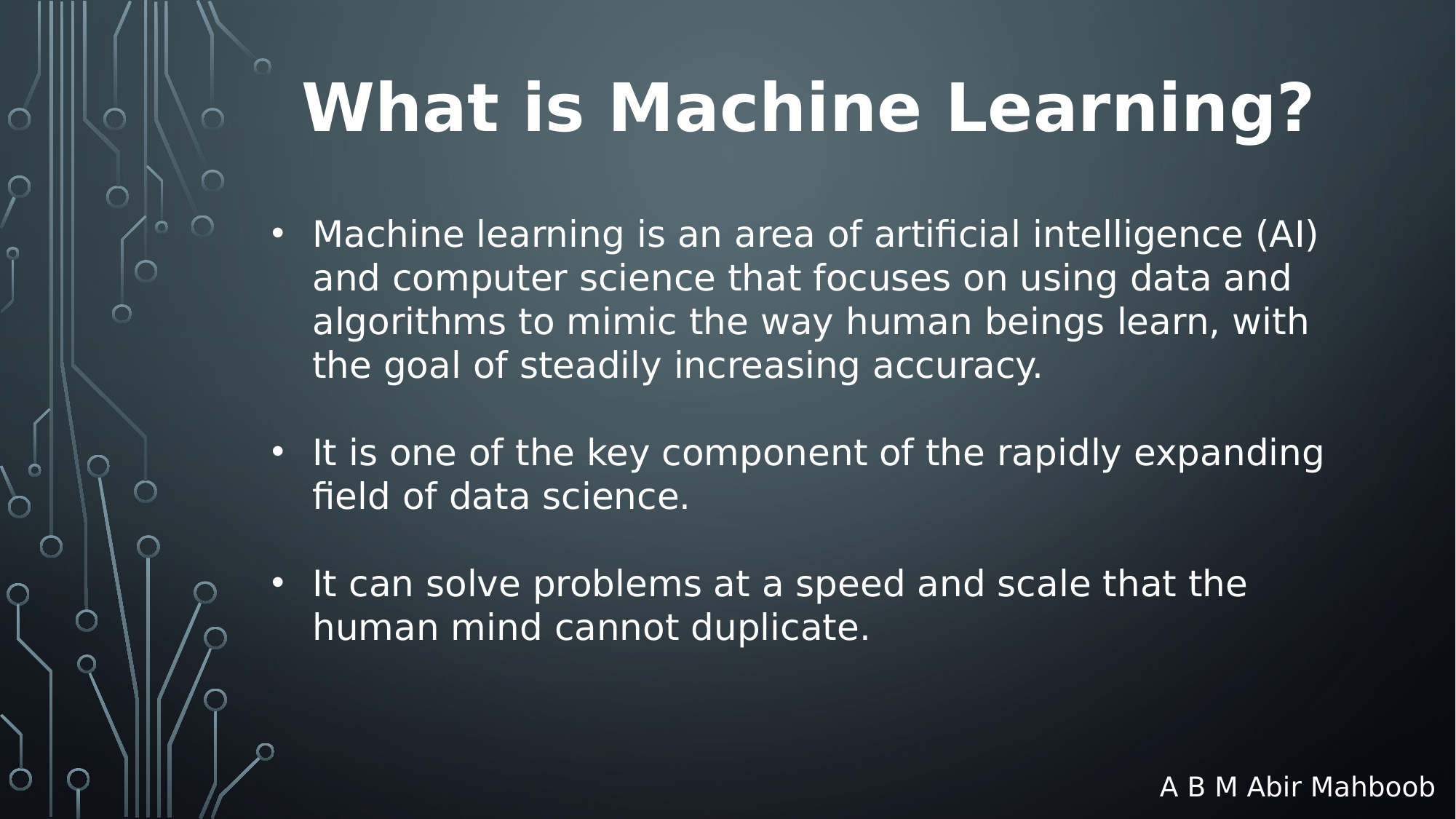

What is Machine Learning?
Machine learning is an area of artificial intelligence (AI) and computer science that focuses on using data and algorithms to mimic the way human beings learn, with the goal of steadily increasing accuracy.

It is one of the key component of the rapidly expanding field of data science.

It can solve problems at a speed and scale that the human mind cannot duplicate.
A B M Abir Mahboob